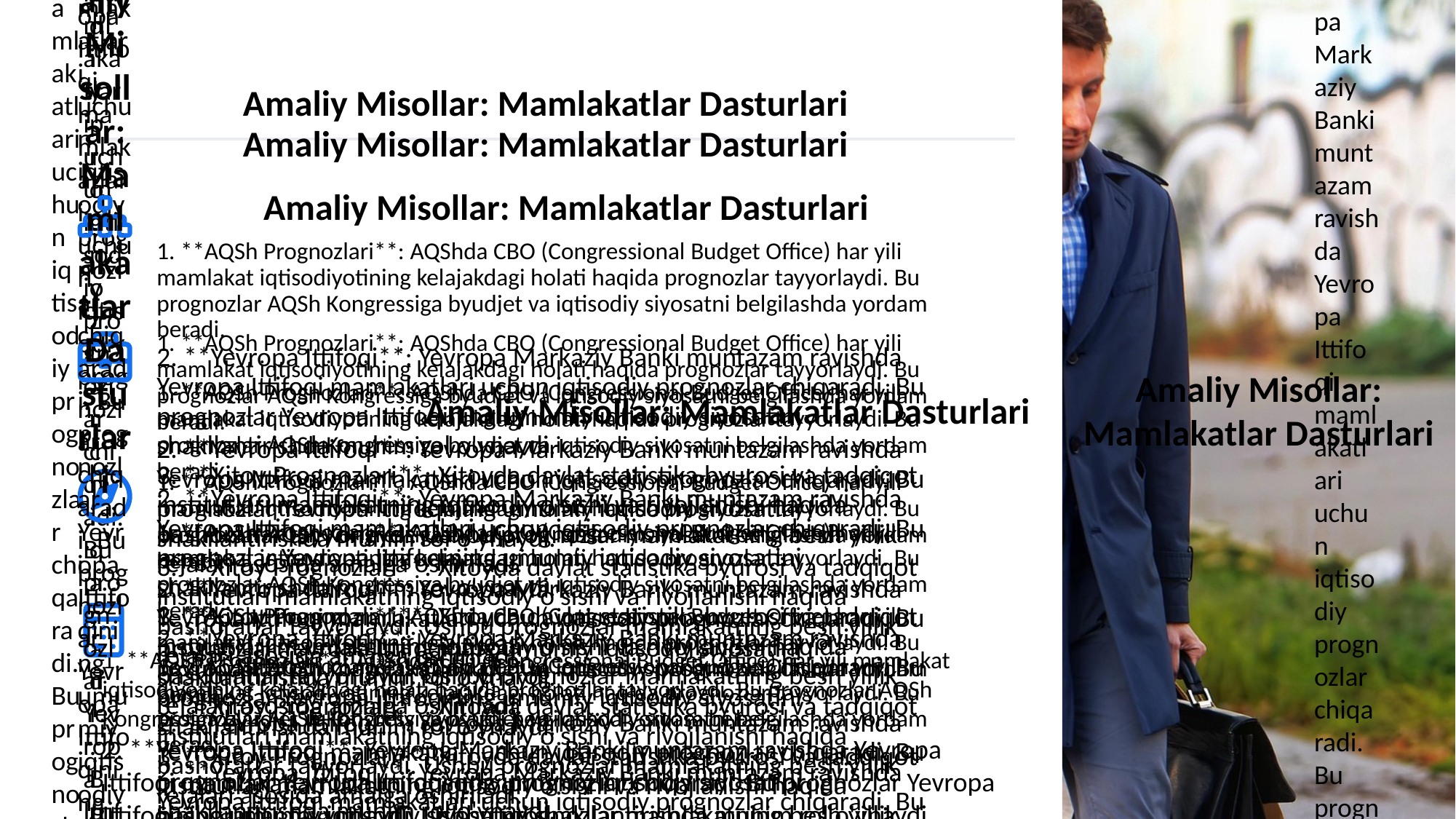

Amaliy Misollar: Mamlakatlar Dasturlari
Amaliy Misollar: Mamlakatlar Dasturlari
Amaliy Misollar: Mamlakatlar Dasturlari
Amaliy Misollar: Mamlakatlar Dasturlari
Amaliy Misollar: Mamlakatlar Dasturlari
Amaliy Misollar: Mamlakatlar Dasturlari
Amaliy Misollar: Mamlakatlar Dasturlari
Amaliy Misollar: Mamlakatlar Dasturlari
1. **AQSh Prognozlari**: AQShda CBO (Congressional Budget Office) har yili mamlakat iqtisodiyotining kelajakdagi holati haqida prognozlar tayyorlaydi. Bu prognozlar AQSh Kongressiga byudjet va iqtisodiy siyosatni belgilashda yordam beradi.
2. **Yevropa Ittifoqi**: Yevropa Markaziy Banki muntazam ravishda Yevropa Ittifoqi mamlakatlari uchun iqtisodiy prognozlar chiqaradi. Bu prognozlar Yevropa Ittifoqining umumiy iqtisodiy siyosatini shakllantirishda muhim rol o'ynaydi.
3. **Xitoy Prognozlari**: Xitoyda davlat statistika byurosi va tadqiqot institutlari mamlakatning iqtisodiy o'sishi va rivojlanishi haqida bashoratlar tayyorlaydi. Ushbu prognozlar mamlakatning besh yillik rejalari asosida amalga oshiriladi.
1. **AQSh Prognozlari**: AQShda CBO (Congressional Budget Office) har yili mamlakat iqtisodiyotining kelajakdagi holati haqida prognozlar tayyorlaydi. Bu prognozlar AQSh Kongressiga byudjet va iqtisodiy siyosatni belgilashda yordam beradi.
2. **Yevropa Ittifoqi**: Yevropa Markaziy Banki muntazam ravishda Yevropa Ittifoqi mamlakatlari uchun iqtisodiy prognozlar chiqaradi. Bu prognozlar Yevropa Ittifoqining umumiy iqtisodiy siyosatini shakllantirishda muhim rol o'ynaydi.
3. **Xitoy Prognozlari**: Xitoyda davlat statistika byurosi va tadqiqot institutlari mamlakatning iqtisodiy o'sishi va rivojlanishi haqida bashoratlar tayyorlaydi. Ushbu prognozlar mamlakatning besh yillik rejalari asosida amalga oshiriladi.
1. **AQSh Prognozlari**: AQShda CBO (Congressional Budget Office) har yili mamlakat iqtisodiyotining kelajakdagi holati haqida prognozlar tayyorlaydi. Bu prognozlar AQSh Kongressiga byudjet va iqtisodiy siyosatni belgilashda yordam beradi.
2. **Yevropa Ittifoqi**: Yevropa Markaziy Banki muntazam ravishda Yevropa Ittifoqi mamlakatlari uchun iqtisodiy prognozlar chiqaradi. Bu prognozlar Yevropa Ittifoqining umumiy iqtisodiy siyosatini shakllantirishda muhim rol o'ynaydi.
3. **Xitoy Prognozlari**: Xitoyda davlat statistika byurosi va tadqiqot institutlari mamlakatning iqtisodiy o'sishi va rivojlanishi haqida bashoratlar tayyorlaydi. Ushbu prognozlar mamlakatning besh yillik rejalari asosida amalga oshiriladi.
1. **AQSh Prognozlari**: AQShda CBO (Congressional Budget Office) har yili mamlakat iqtisodiyotining kelajakdagi holati haqida prognozlar tayyorlaydi. Bu prognozlar AQSh Kongressiga byudjet va iqtisodiy siyosatni belgilashda yordam beradi.
2. **Yevropa Ittifoqi**: Yevropa Markaziy Banki muntazam ravishda Yevropa Ittifoqi mamlakatlari uchun iqtisodiy prognozlar chiqaradi. Bu prognozlar Yevropa Ittifoqining umumiy iqtisodiy siyosatini shakllantirishda muhim rol o'ynaydi.
3. **Xitoy Prognozlari**: Xitoyda davlat statistika byurosi va tadqiqot institutlari mamlakatning iqtisodiy o'sishi va rivojlanishi haqida bashoratlar tayyorlaydi. Ushbu prognozlar mamlakatning besh yillik rejalari asosida amalga oshiriladi.
1. **AQSh Prognozlari**: AQShda CBO (Congressional Budget Office) har yili mamlakat iqtisodiyotining kelajakdagi holati haqida prognozlar tayyorlaydi. Bu prognozlar AQSh Kongressiga byudjet va iqtisodiy siyosatni belgilashda yordam beradi.
2. **Yevropa Ittifoqi**: Yevropa Markaziy Banki muntazam ravishda Yevropa Ittifoqi mamlakatlari uchun iqtisodiy prognozlar chiqaradi. Bu prognozlar Yevropa Ittifoqining umumiy iqtisodiy siyosatini shakllantirishda muhim rol o'ynaydi.
3. **Xitoy Prognozlari**: Xitoyda davlat statistika byurosi va tadqiqot institutlari mamlakatning iqtisodiy o'sishi va rivojlanishi haqida bashoratlar tayyorlaydi. Ushbu prognozlar mamlakatning besh yillik rejalari asosida amalga oshiriladi.
1. **AQSh Prognozlari**: AQShda CBO (Congressional Budget Office) har yili mamlakat iqtisodiyotining kelajakdagi holati haqida prognozlar tayyorlaydi. Bu prognozlar AQSh Kongressiga byudjet va iqtisodiy siyosatni belgilashda yordam beradi.
2. **Yevropa Ittifoqi**: Yevropa Markaziy Banki muntazam ravishda Yevropa Ittifoqi mamlakatlari uchun iqtisodiy prognozlar chiqaradi. Bu prognozlar Yevropa Ittifoqining umumiy iqtisodiy siyosatini shakllantirishda muhim rol o'ynaydi.
3. **Xitoy Prognozlari**: Xitoyda davlat statistika byurosi va tadqiqot institutlari mamlakatning iqtisodiy o'sishi va rivojlanishi haqida bashoratlar tayyorlaydi. Ushbu prognozlar mamlakatning besh yillik rejalari asosida amalga oshiriladi.
1. **AQSh Prognozlari**: AQShda CBO (Congressional Budget Office) har yili mamlakat iqtisodiyotining kelajakdagi holati haqida prognozlar tayyorlaydi. Bu prognozlar AQSh Kongressiga byudjet va iqtisodiy siyosatni belgilashda yordam beradi.
2. **Yevropa Ittifoqi**: Yevropa Markaziy Banki muntazam ravishda Yevropa Ittifoqi mamlakatlari uchun iqtisodiy prognozlar chiqaradi. Bu prognozlar Yevropa Ittifoqining umumiy iqtisodiy siyosatini shakllantirishda muhim rol o'ynaydi.
3. **Xitoy Prognozlari**: Xitoyda davlat statistika byurosi va tadqiqot institutlari mamlakatning iqtisodiy o'sishi va rivojlanishi haqida bashoratlar tayyorlaydi. Ushbu prognozlar mamlakatning besh yillik rejalari asosida amalga oshiriladi.
1. **AQSh Prognozlari**: AQShda CBO (Congressional Budget Office) har yili mamlakat iqtisodiyotining kelajakdagi holati haqida prognozlar tayyorlaydi. Bu prognozlar AQSh Kongressiga byudjet va iqtisodiy siyosatni belgilashda yordam beradi.
2. **Yevropa Ittifoqi**: Yevropa Markaziy Banki muntazam ravishda Yevropa Ittifoqi mamlakatlari uchun iqtisodiy prognozlar chiqaradi. Bu prognozlar Yevropa Ittifoqining umumiy iqtisodiy siyosatini shakllantirishda muhim rol o'ynaydi.
3. **Xitoy Prognozlari**: Xitoyda davlat statistika byurosi va tadqiqot institutlari mamlakatning iqtisodiy o'sishi va rivojlanishi haqida bashoratlar tayyorlaydi. Ushbu prognozlar mamlakatning besh yillik rejalari asosida amalga oshiriladi.
1. **AQSh Prognozlari**: AQShda CBO (Congressional Budget Office) har yili mamlakat iqtisodiyotining kelajakdagi holati haqida prognozlar tayyorlaydi. Bu prognozlar AQSh Kongressiga byudjet va iqtisodiy siyosatni belgilashda yordam beradi.
2. **Yevropa Ittifoqi**: Yevropa Markaziy Banki muntazam ravishda Yevropa Ittifoqi mamlakatlari uchun iqtisodiy prognozlar chiqaradi. Bu prognozlar Yevropa Ittifoqining umumiy iqtisodiy siyosatini shakllantirishda muhim rol o'ynaydi.
3. **Xitoy Prognozlari**: Xitoyda davlat statistika byurosi va tadqiqot institutlari mamlakatning iqtisodiy o'sishi va rivojlanishi haqida bashoratlar tayyorlaydi. Ushbu prognozlar mamlakatning besh yillik rejalari asosida amalga oshiriladi.
1. **AQSh Prognozlari**: AQShda CBO (Congressional Budget Office) har yili mamlakat iqtisodiyotining kelajakdagi holati haqida prognozlar tayyorlaydi. Bu prognozlar AQSh Kongressiga byudjet va iqtisodiy siyosatni belgilashda yordam beradi.
2. **Yevropa Ittifoqi**: Yevropa Markaziy Banki muntazam ravishda Yevropa Ittifoqi mamlakatlari uchun iqtisodiy prognozlar chiqaradi. Bu prognozlar Yevropa Ittifoqining umumiy iqtisodiy siyosatini shakllantirishda muhim rol o'ynaydi.
3. **Xitoy Prognozlari**: Xitoyda davlat statistika byurosi va tadqiqot institutlari mamlakatning iqtisodiy o'sishi va rivojlanishi haqida bashoratlar tayyorlaydi. Ushbu prognozlar mamlakatning besh yillik rejalari asosida amalga oshiriladi.
1. **AQSh Prognozlari**: AQShda CBO (Congressional Budget Office) har yili mamlakat iqtisodiyotining kelajakdagi holati haqida prognozlar tayyorlaydi. Bu prognozlar AQSh Kongressiga byudjet va iqtisodiy siyosatni belgilashda yordam beradi.
2. **Yevropa Ittifoqi**: Yevropa Markaziy Banki muntazam ravishda Yevropa Ittifoqi mamlakatlari uchun iqtisodiy prognozlar chiqaradi. Bu prognozlar Yevropa Ittifoqining umumiy iqtisodiy siyosatini shakllantirishda muhim rol o'ynaydi.
3. **Xitoy Prognozlari**: Xitoyda davlat statistika byurosi va tadqiqot institutlari mamlakatning iqtisodiy o'sishi va rivojlanishi haqida bashoratlar tayyorlaydi. Ushbu prognozlar mamlakatning besh yillik rejalari asosida amalga oshiriladi.
1. **AQSh Prognozlari**: AQShda CBO (Congressional Budget Office) har yili mamlakat iqtisodiyotining kelajakdagi holati haqida prognozlar tayyorlaydi. Bu prognozlar AQSh Kongressiga byudjet va iqtisodiy siyosatni belgilashda yordam beradi.
2. **Yevropa Ittifoqi**: Yevropa Markaziy Banki muntazam ravishda Yevropa Ittifoqi mamlakatlari uchun iqtisodiy prognozlar chiqaradi. Bu prognozlar Yevropa Ittifoqining umumiy iqtisodiy siyosatini shakllantirishda muhim rol o'ynaydi.
3. **Xitoy Prognozlari**: Xitoyda davlat statistika byurosi va tadqiqot institutlari mamlakatning iqtisodiy o'sishi va rivojlanishi haqida bashoratlar tayyorlaydi. Ushbu prognozlar mamlakatning besh yillik rejalari asosida amalga oshiriladi.
1. **AQSh Prognozlari**: AQShda CBO (Congressional Budget Office) har yili mamlakat iqtisodiyotining kelajakdagi holati haqida prognozlar tayyorlaydi. Bu prognozlar AQSh Kongressiga byudjet va iqtisodiy siyosatni belgilashda yordam beradi.
2. **Yevropa Ittifoqi**: Yevropa Markaziy Banki muntazam ravishda Yevropa Ittifoqi mamlakatlari uchun iqtisodiy prognozlar chiqaradi. Bu prognozlar Yevropa Ittifoqining umumiy iqtisodiy siyosatini shakllantirishda muhim rol o'ynaydi.
3. **Xitoy Prognozlari**: Xitoyda davlat statistika byurosi va tadqiqot institutlari mamlakatning iqtisodiy o'sishi va rivojlanishi haqida bashoratlar tayyorlaydi. Ushbu prognozlar mamlakatning besh yillik rejalari asosida amalga oshiriladi.
1. **AQSh Prognozlari**: AQShda CBO (Congressional Budget Office) har yili mamlakat iqtisodiyotining kelajakdagi holati haqida prognozlar tayyorlaydi. Bu prognozlar AQSh Kongressiga byudjet va iqtisodiy siyosatni belgilashda yordam beradi.
2. **Yevropa Ittifoqi**: Yevropa Markaziy Banki muntazam ravishda Yevropa Ittifoqi mamlakatlari uchun iqtisodiy prognozlar chiqaradi. Bu prognozlar Yevropa Ittifoqining umumiy iqtisodiy siyosatini shakllantirishda muhim rol o'ynaydi.
3. **Xitoy Prognozlari**: Xitoyda davlat statistika byurosi va tadqiqot institutlari mamlakatning iqtisodiy o'sishi va rivojlanishi haqida bashoratlar tayyorlaydi. Ushbu prognozlar mamlakatning besh yillik rejalari asosida amalga oshiriladi.